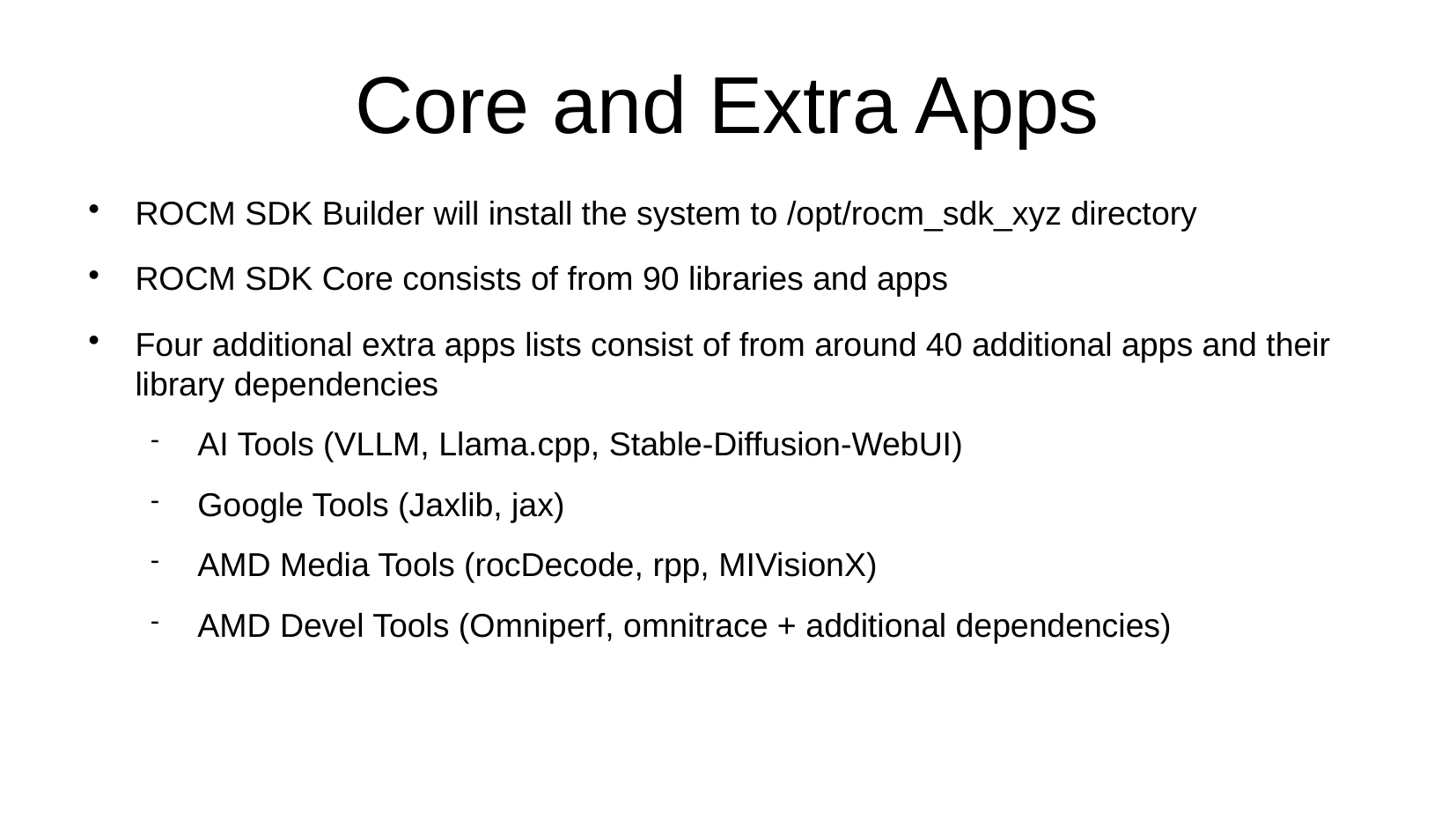

# Core and Extra Apps
ROCM SDK Builder will install the system to /opt/rocm_sdk_xyz directory
ROCM SDK Core consists of from 90 libraries and apps
Four additional extra apps lists consist of from around 40 additional apps and their library dependencies
AI Tools (VLLM, Llama.cpp, Stable-Diffusion-WebUI)
Google Tools (Jaxlib, jax)
AMD Media Tools (rocDecode, rpp, MIVisionX)
AMD Devel Tools (Omniperf, omnitrace + additional dependencies)